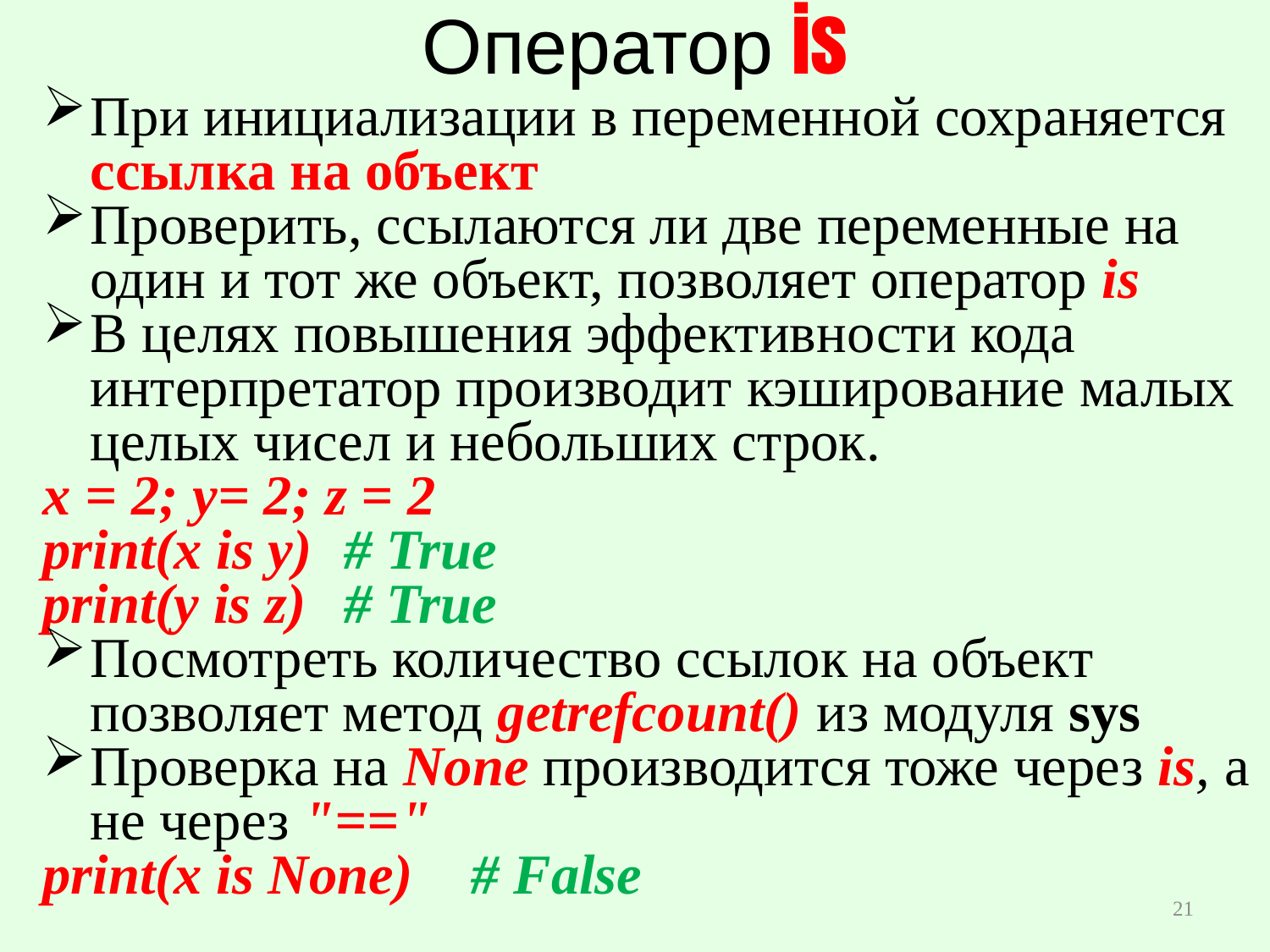

# Оператор is
При инициализации в переменной сохраняется ссылка на объект
Проверить, ссылаются ли две переменные на один и тот же объект, позволяет оператор is
В целях повышения эффективности кода интерпретатор производит кэширование малых целых чисел и небольших строк.
х = 2; у= 2; z = 2
print(x is y)	# True
print(y is z)	# True
Посмотреть количество ссылок на объект позволяет метод getrefcount() из модуля sys
Проверка на None производится тоже через is, а не через "=="
print(x is None) 	# False
21